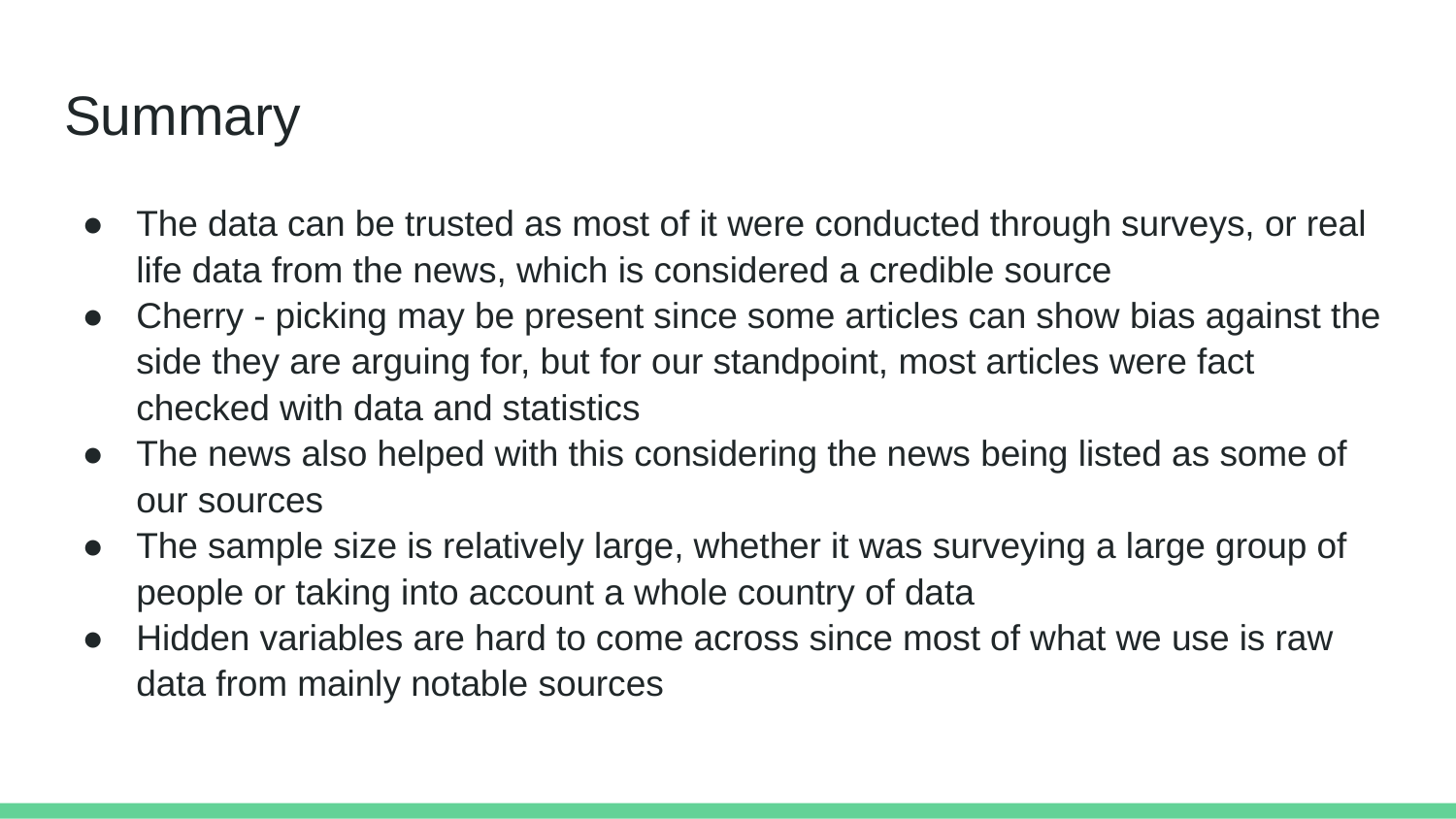

# Summary
The data can be trusted as most of it were conducted through surveys, or real life data from the news, which is considered a credible source
Cherry - picking may be present since some articles can show bias against the side they are arguing for, but for our standpoint, most articles were fact checked with data and statistics
The news also helped with this considering the news being listed as some of our sources
The sample size is relatively large, whether it was surveying a large group of people or taking into account a whole country of data
Hidden variables are hard to come across since most of what we use is raw data from mainly notable sources